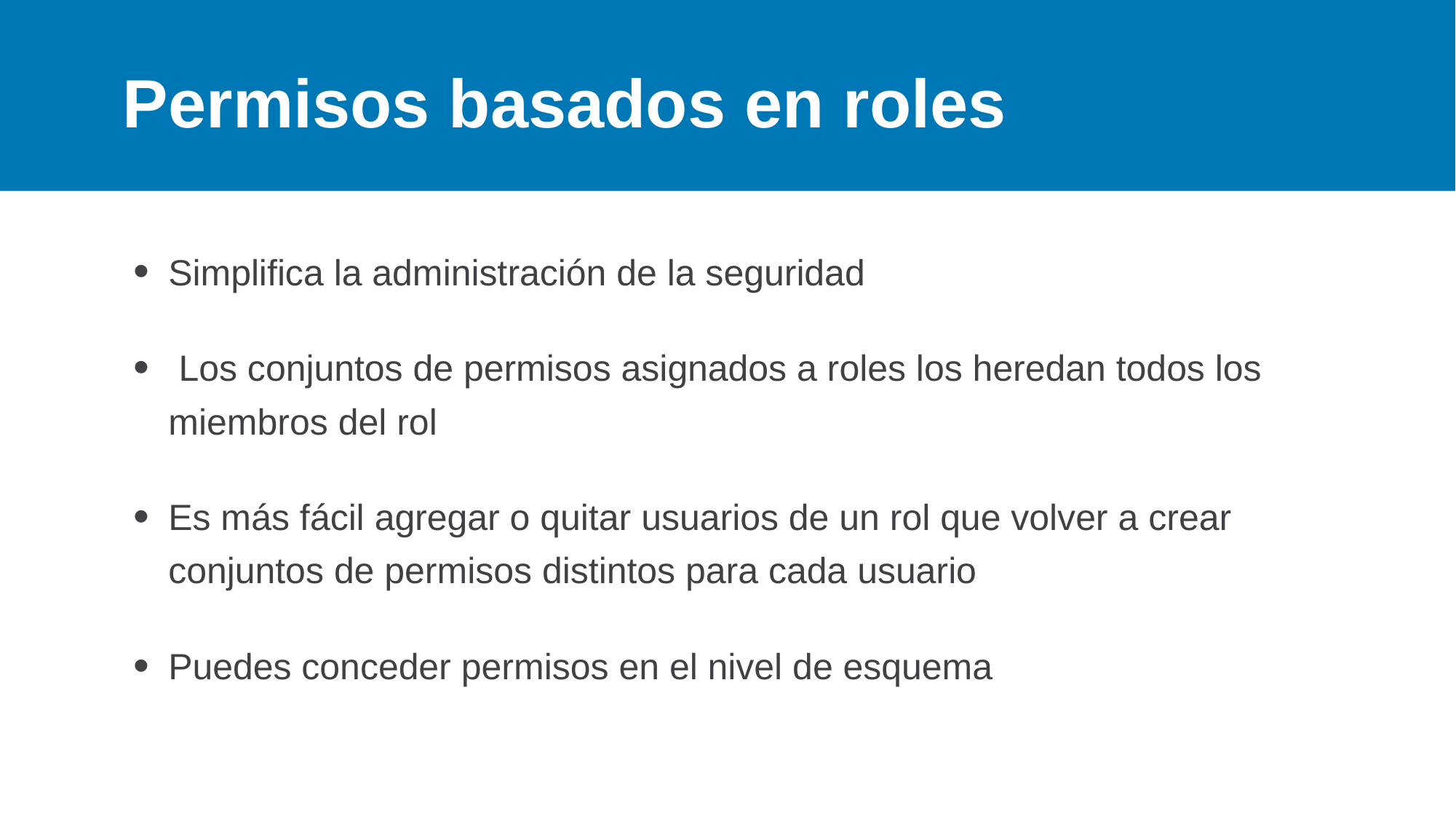

# Permisos basados en roles
Simplifica la administración de la seguridad
 Los conjuntos de permisos asignados a roles los heredan todos los miembros del rol
Es más fácil agregar o quitar usuarios de un rol que volver a crear conjuntos de permisos distintos para cada usuario
Puedes conceder permisos en el nivel de esquema

Maximum 5 bullets. If you need more, create a new slide.